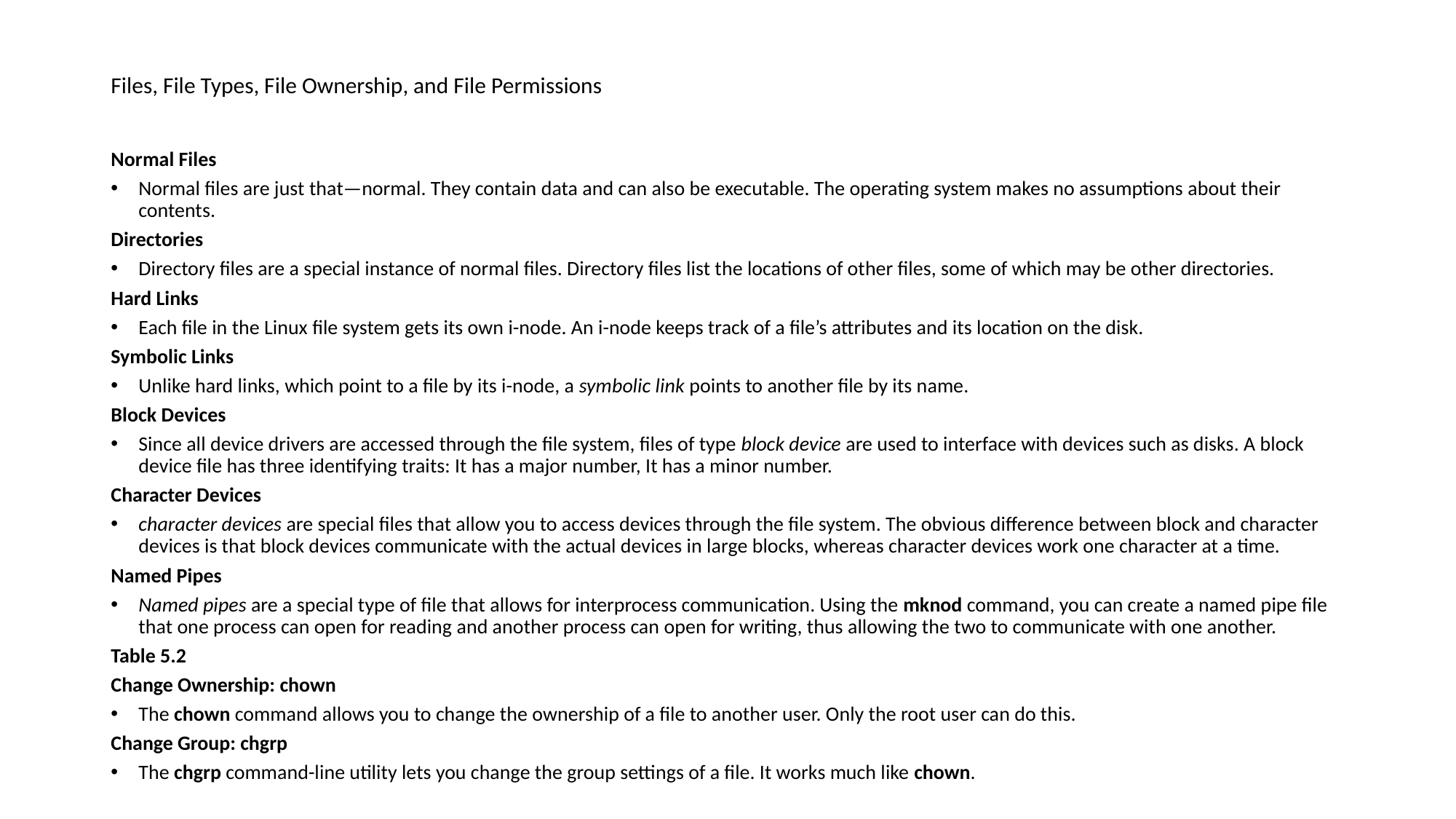

# Files, File Types, File Ownership, and File Permissions
Normal Files
Normal files are just that—normal. They contain data and can also be executable. The operating system makes no assumptions about their contents.
Directories
Directory files are a special instance of normal files. Directory files list the locations of other files, some of which may be other directories.
Hard Links
Each file in the Linux file system gets its own i-node. An i-node keeps track of a file’s attributes and its location on the disk.
Symbolic Links
Unlike hard links, which point to a file by its i-node, a symbolic link points to another file by its name.
Block Devices
Since all device drivers are accessed through the file system, files of type block device are used to interface with devices such as disks. A block device file has three identifying traits: It has a major number, It has a minor number.
Character Devices
character devices are special files that allow you to access devices through the file system. The obvious difference between block and character devices is that block devices communicate with the actual devices in large blocks, whereas character devices work one character at a time.
Named Pipes
Named pipes are a special type of file that allows for interprocess communication. Using the mknod command, you can create a named pipe file that one process can open for reading and another process can open for writing, thus allowing the two to communicate with one another.
Table 5.2
Change Ownership: chown
The chown command allows you to change the ownership of a file to another user. Only the root user can do this.
Change Group: chgrp
The chgrp command-line utility lets you change the group settings of a file. It works much like chown.